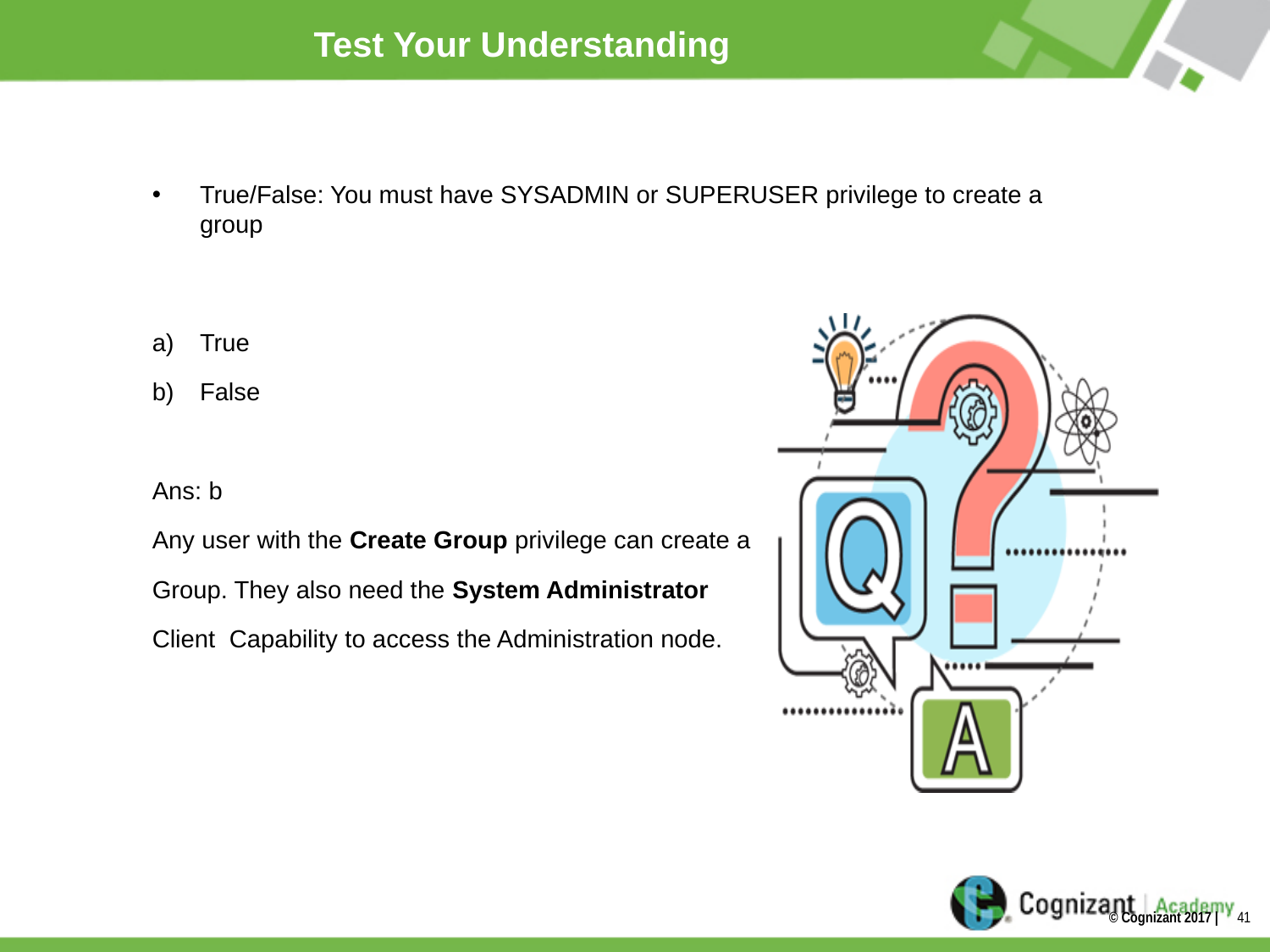

# Test Your Understanding
True/False: You must have SYSADMIN or SUPERUSER privilege to create a group

True
False

Ans: b
Any user with the Create Group privilege can create a
Group. They also need the System Administrator
Client  Capability to access the Administration node.